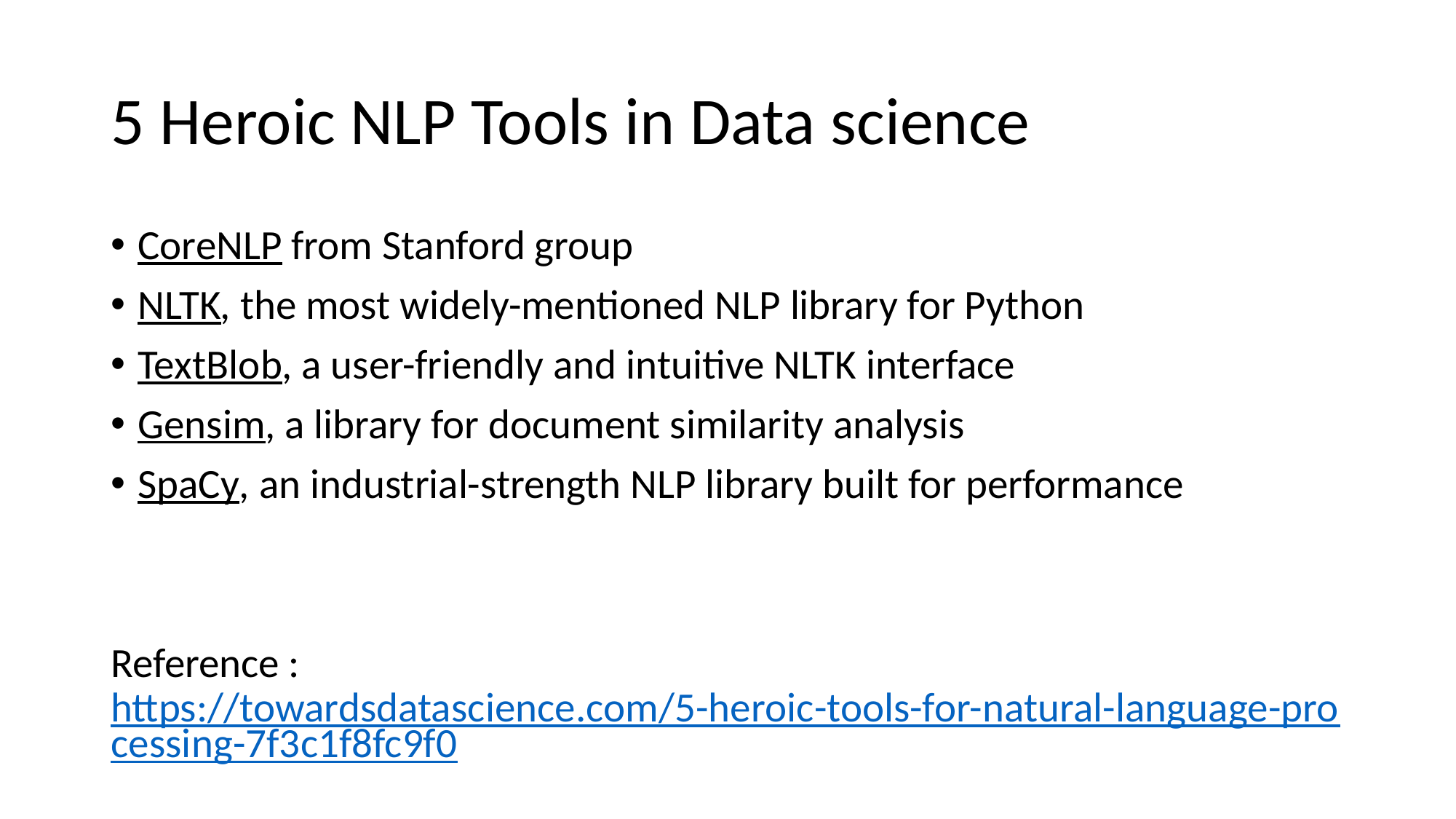

# 5 Heroic NLP Tools in Data science
CoreNLP from Stanford group
NLTK, the most widely-mentioned NLP library for Python
TextBlob, a user-friendly and intuitive NLTK interface
Gensim, a library for document similarity analysis
SpaCy, an industrial-strength NLP library built for performance

Reference : https://towardsdatascience.com/5-heroic-tools-for-natural-language-processing-7f3c1f8fc9f0